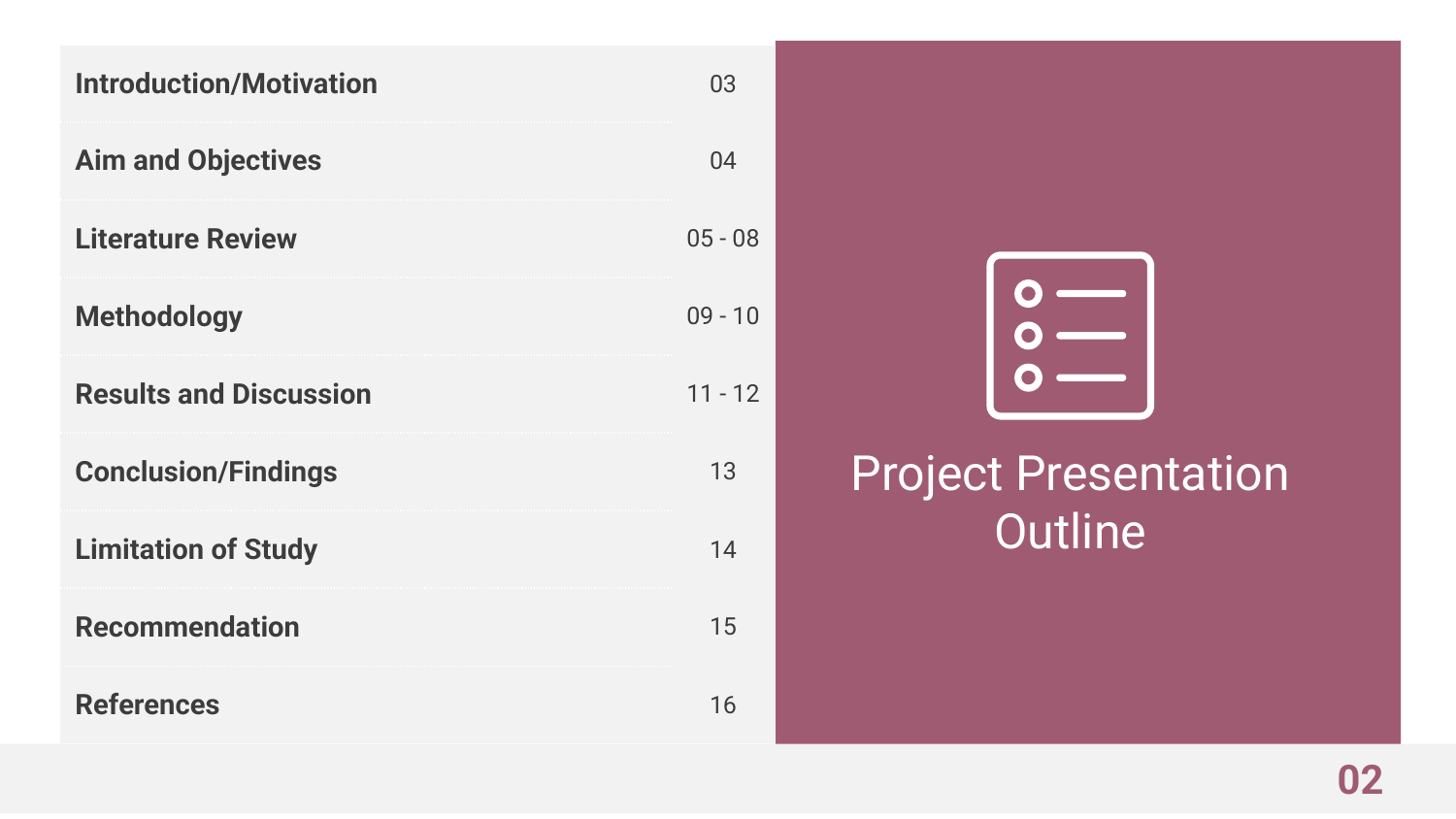

| Introduction/Motivation | 03 |
| --- | --- |
| Aim and Objectives | 04 |
| Literature Review | 05 - 08 |
| Methodology | 09 - 10 |
| Results and Discussion | 11 - 12 |
| Conclusion/Findings | 13 |
| Limitation of Study | 14 |
| Recommendation | 15 |
| References | 16 |

Project Presentation Outline

02